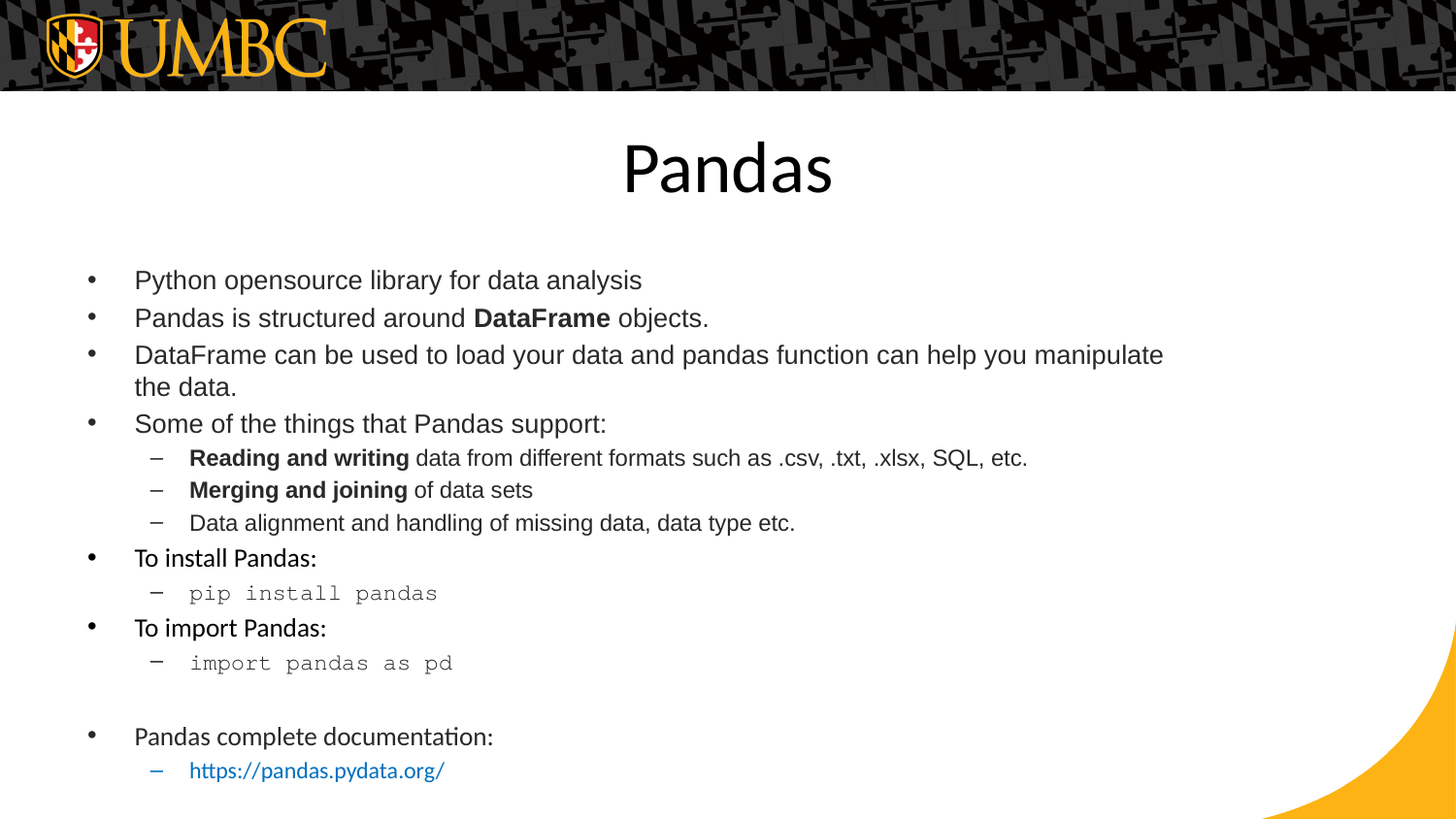

# Pandas
Python opensource library for data analysis
Pandas is structured around DataFrame objects.
DataFrame can be used to load your data and pandas function can help you manipulate the data.
Some of the things that Pandas support:
Reading and writing data from different formats such as .csv, .txt, .xlsx, SQL, etc.
Merging and joining of data sets
Data alignment and handling of missing data, data type etc.
To install Pandas:
pip install pandas
To import Pandas:
import pandas as pd

Pandas complete documentation:
https://pandas.pydata.org/